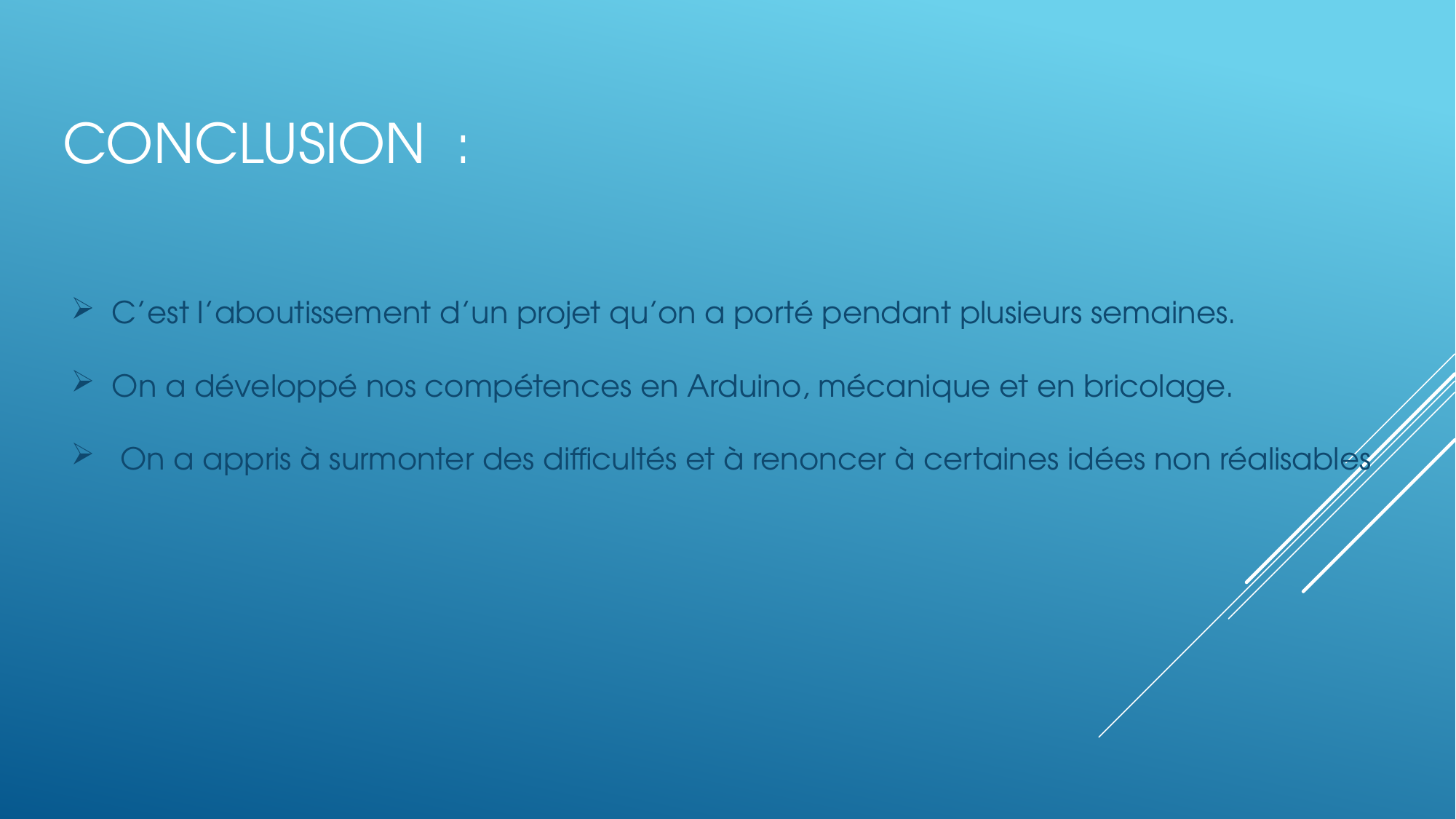

# Conclusion  :
C’est l’aboutissement d’un projet qu’on a porté pendant plusieurs semaines.

On a développé nos compétences en Arduino, mécanique et en bricolage.

 On a appris à surmonter des difficultés et à renoncer à certaines idées non réalisables